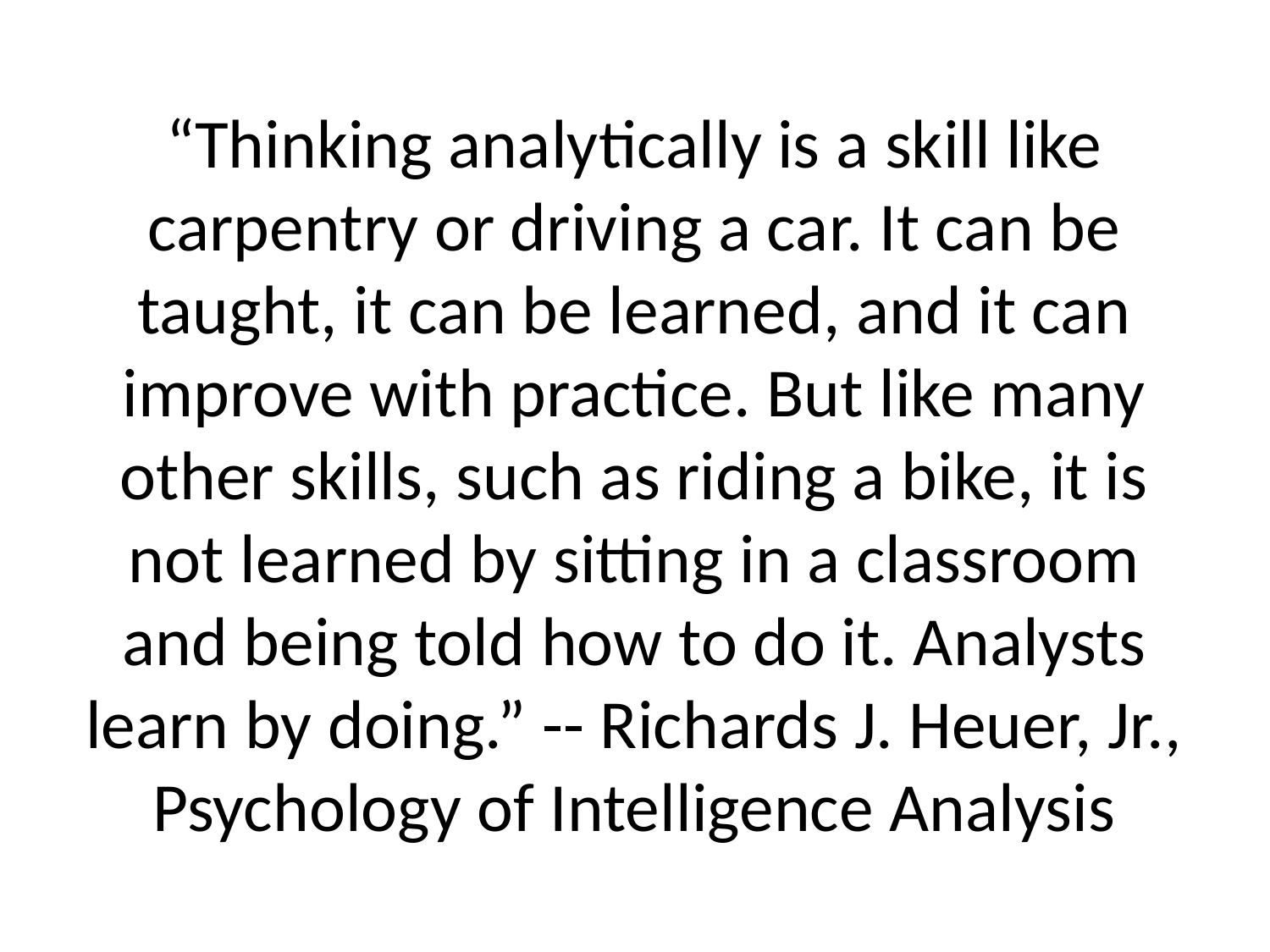

# “Thinking analytically is a skill like carpentry or driving a car. It can be taught, it can be learned, and it can improve with practice. But like many other skills, such as riding a bike, it is not learned by sitting in a classroom and being told how to do it. Analysts learn by doing.” -- Richards J. Heuer, Jr., Psychology of Intelligence Analysis